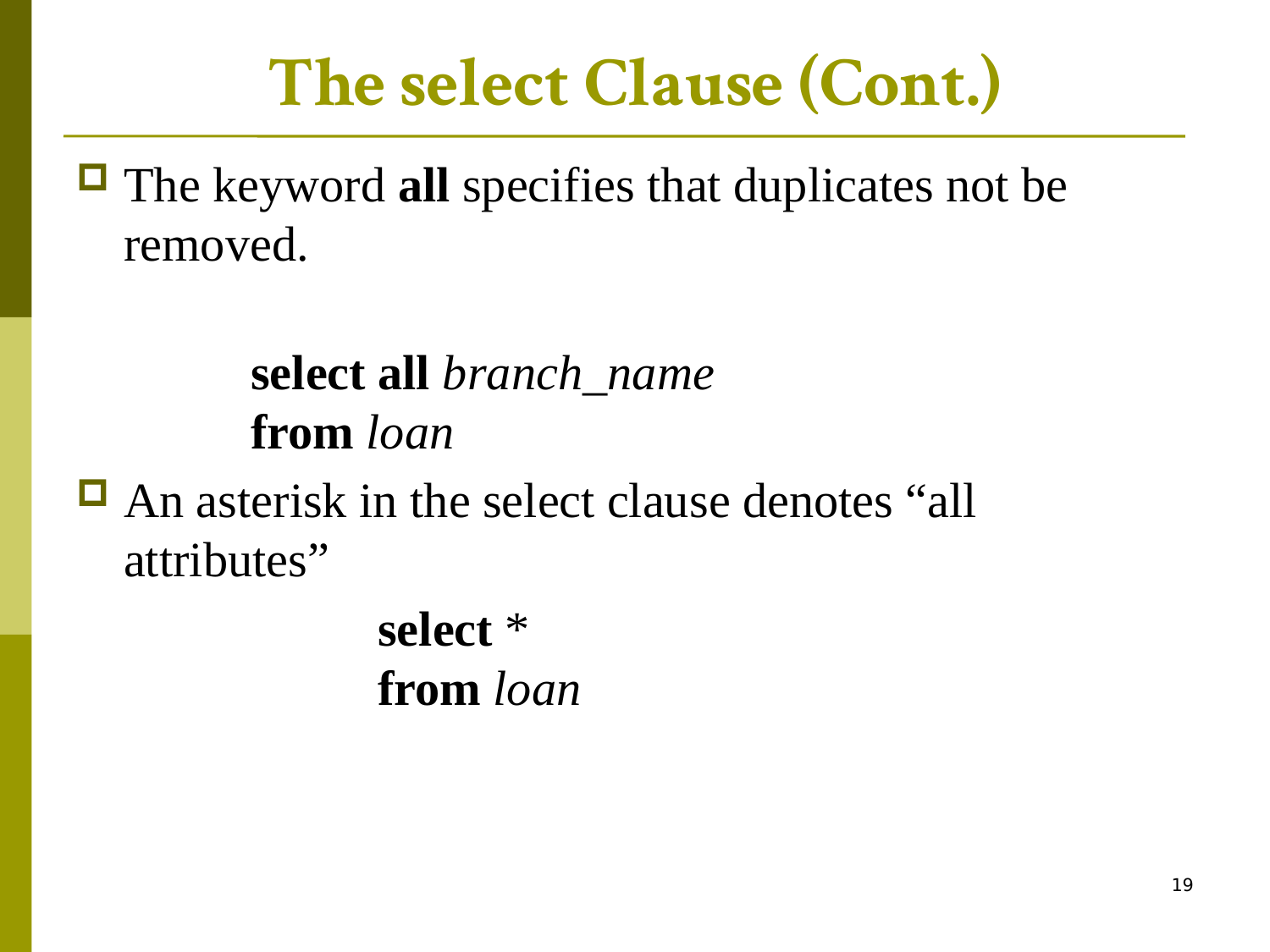

# The select Clause (Cont.)
The keyword all specifies that duplicates not be removed.
		select all branch_name
	from loan
An asterisk in the select clause denotes “all attributes”
			select *
		from loan

19